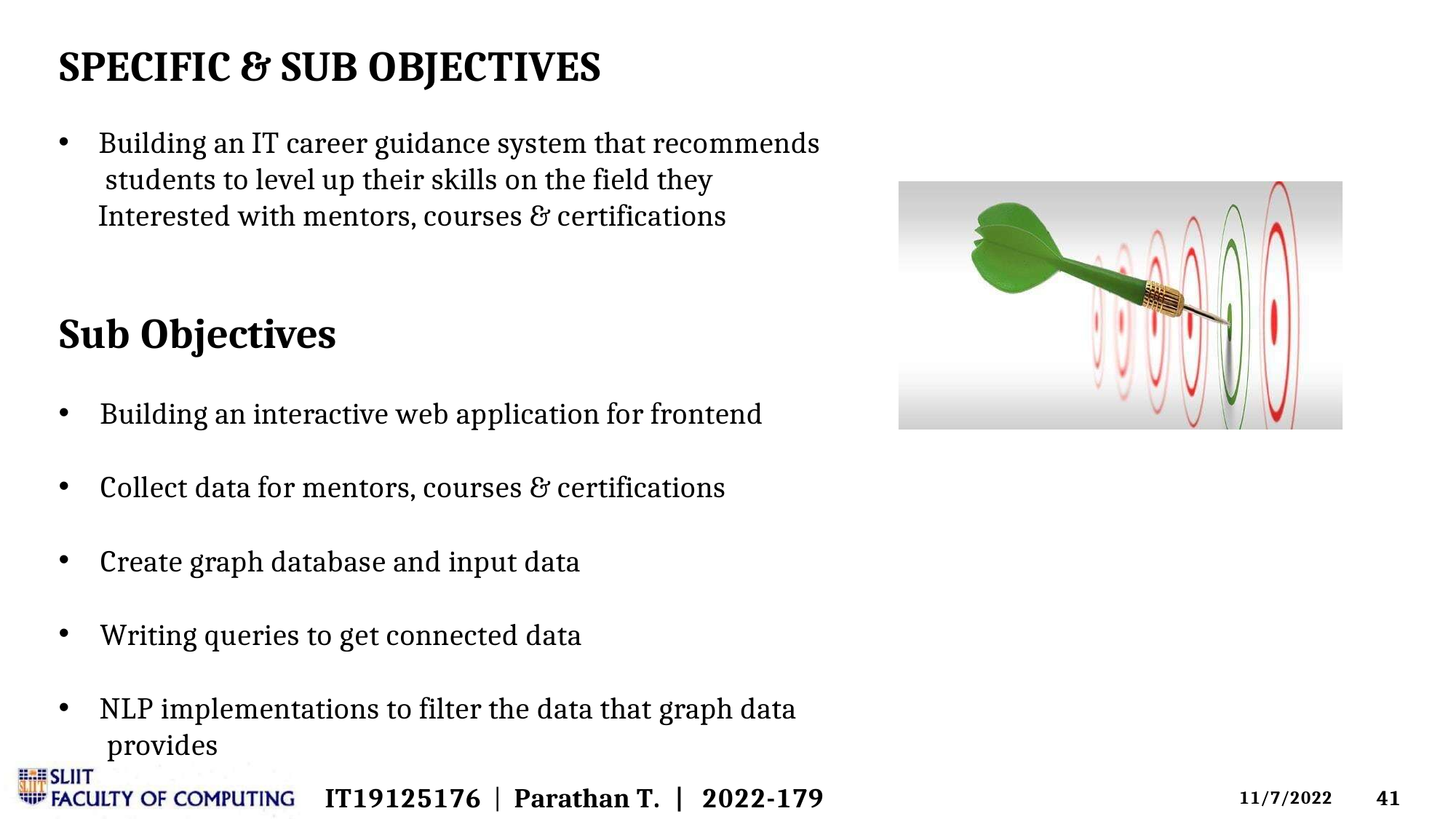

# SPECIFIC & SUB OBJECTIVES
Building an IT career guidance system that recommends  students to level up their skills on the field they  Interested with mentors, courses & certifications

Sub Objectives
Building an interactive web application for frontend

Collect data for mentors, courses & certifications

Create graph database and input data

Writing queries to get connected data

NLP implementations to filter the data that graph data  provides

IT19125176  |  Parathan T.	|	2022-179
41
11/7/2022